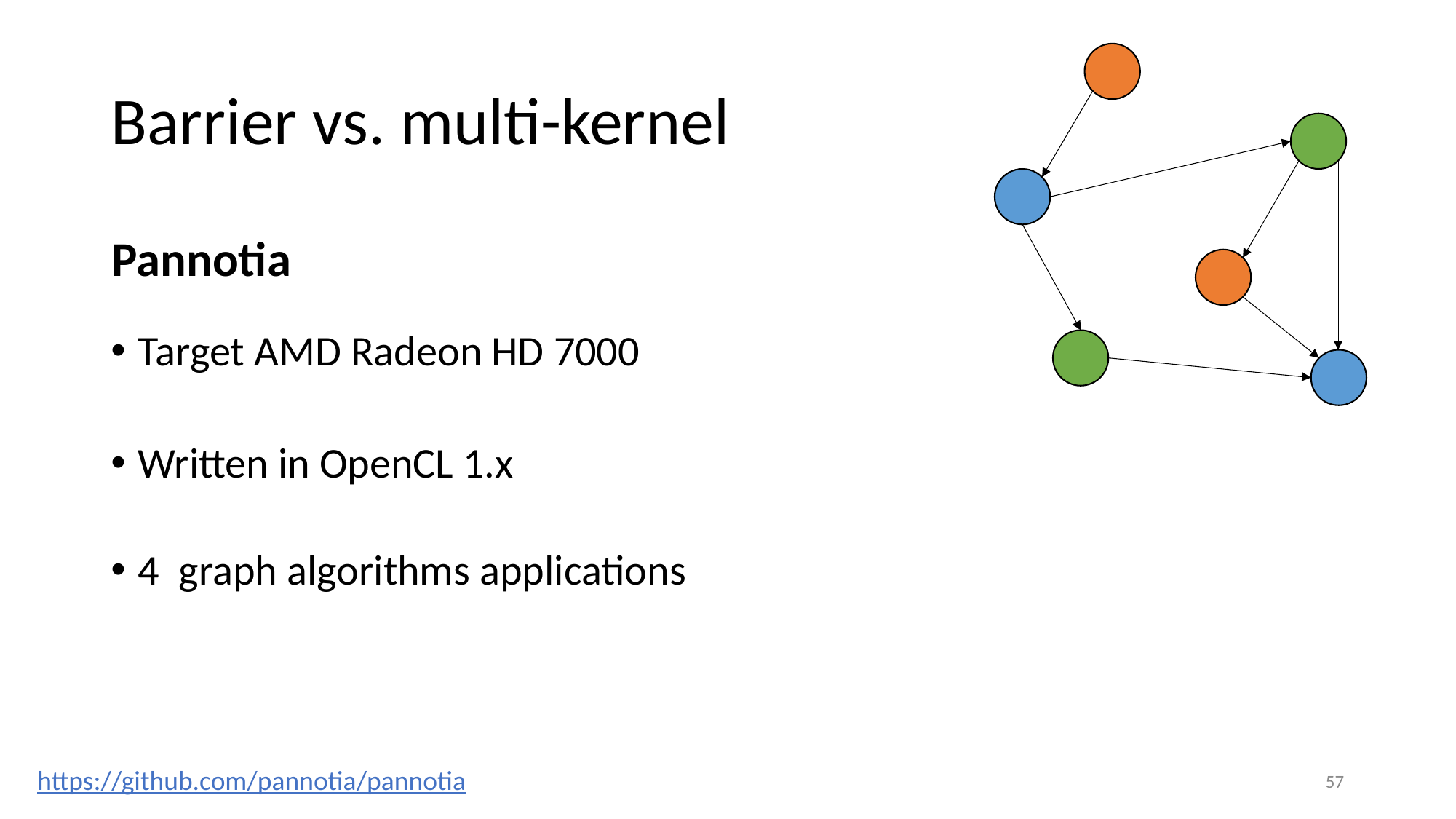

# Barrier vs. multi-kernel

Pannotia

Target AMD Radeon HD 7000
Written in OpenCL 1.x
4  graph algorithms applications

https://github.com/pannotia/pannotia
57